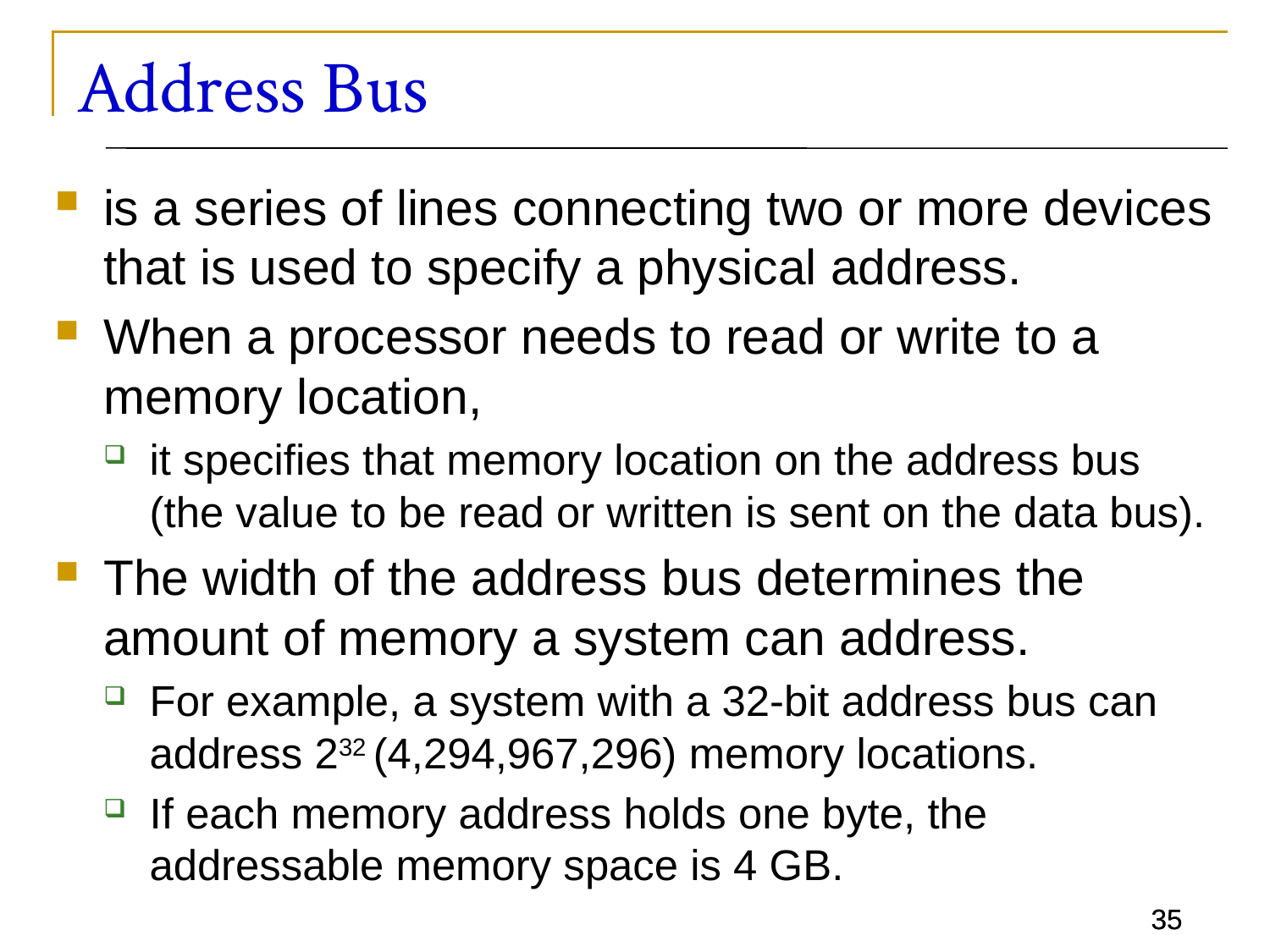

# Address Bus
is a series of lines connecting two or more devices that is used to specify a physical address.
When a processor needs to read or write to a memory location,
it specifies that memory location on the address bus (the value to be read or written is sent on the data bus).
The width of the address bus determines the amount of memory a system can address.
For example, a system with a 32-bit address bus can address 232 (4,294,967,296) memory locations.
If each memory address holds one byte, the addressable memory space is 4 GB.
35